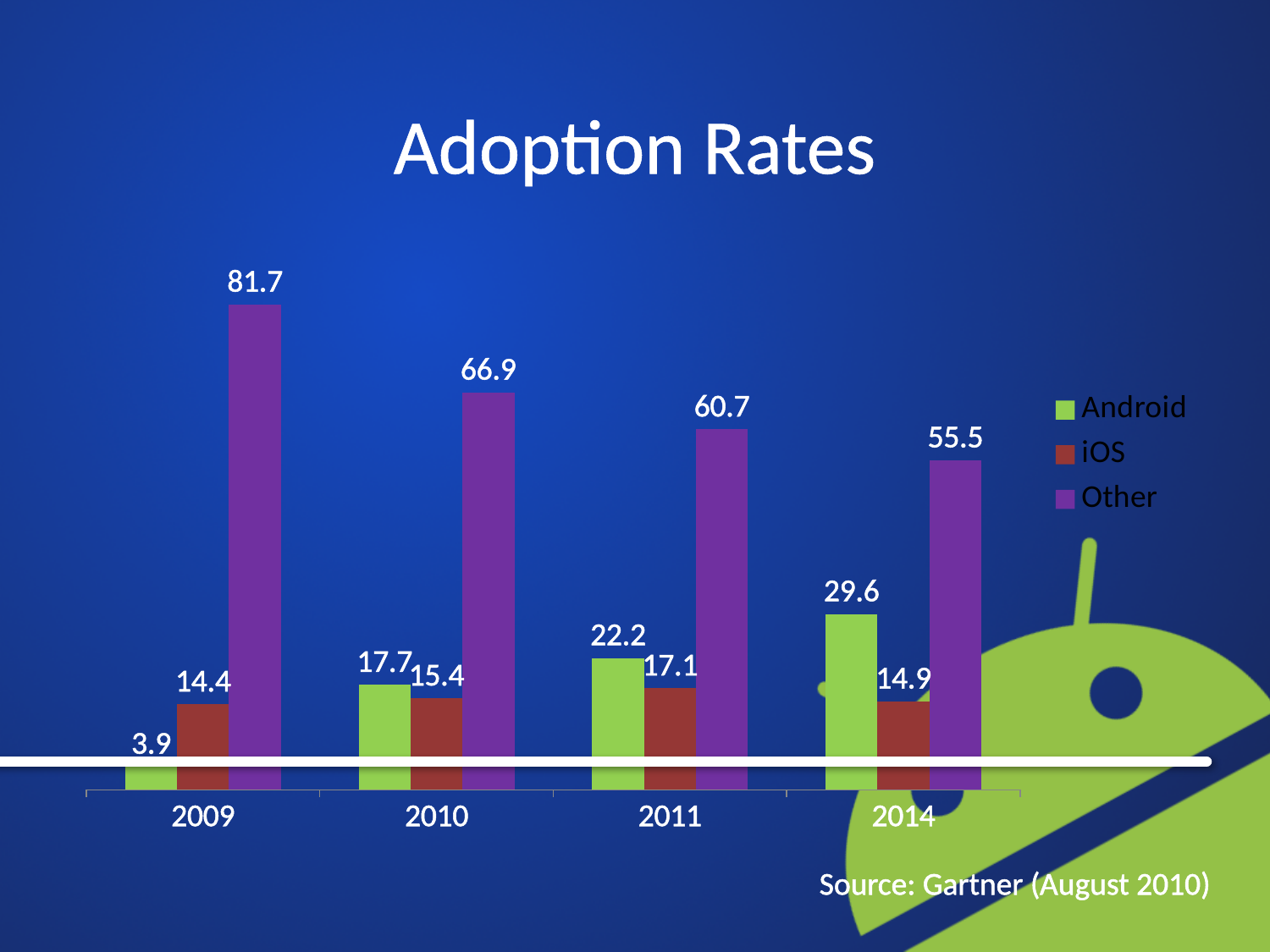

# Adoption Rates

### Chart

| Category | Android | iOS | Other |
|---|---|---|---|
| 2009 | 3.9 | 14.4 | 81.7 |
| 2010 | 17.7 | 15.4 | 66.89999999999999 |
| 2011 | 22.2 | 17.1 | 60.70000000000001 |
| 2014 | 29.6 | 14.9 | 55.50000000000001 |
Source: Gartner (August 2010)